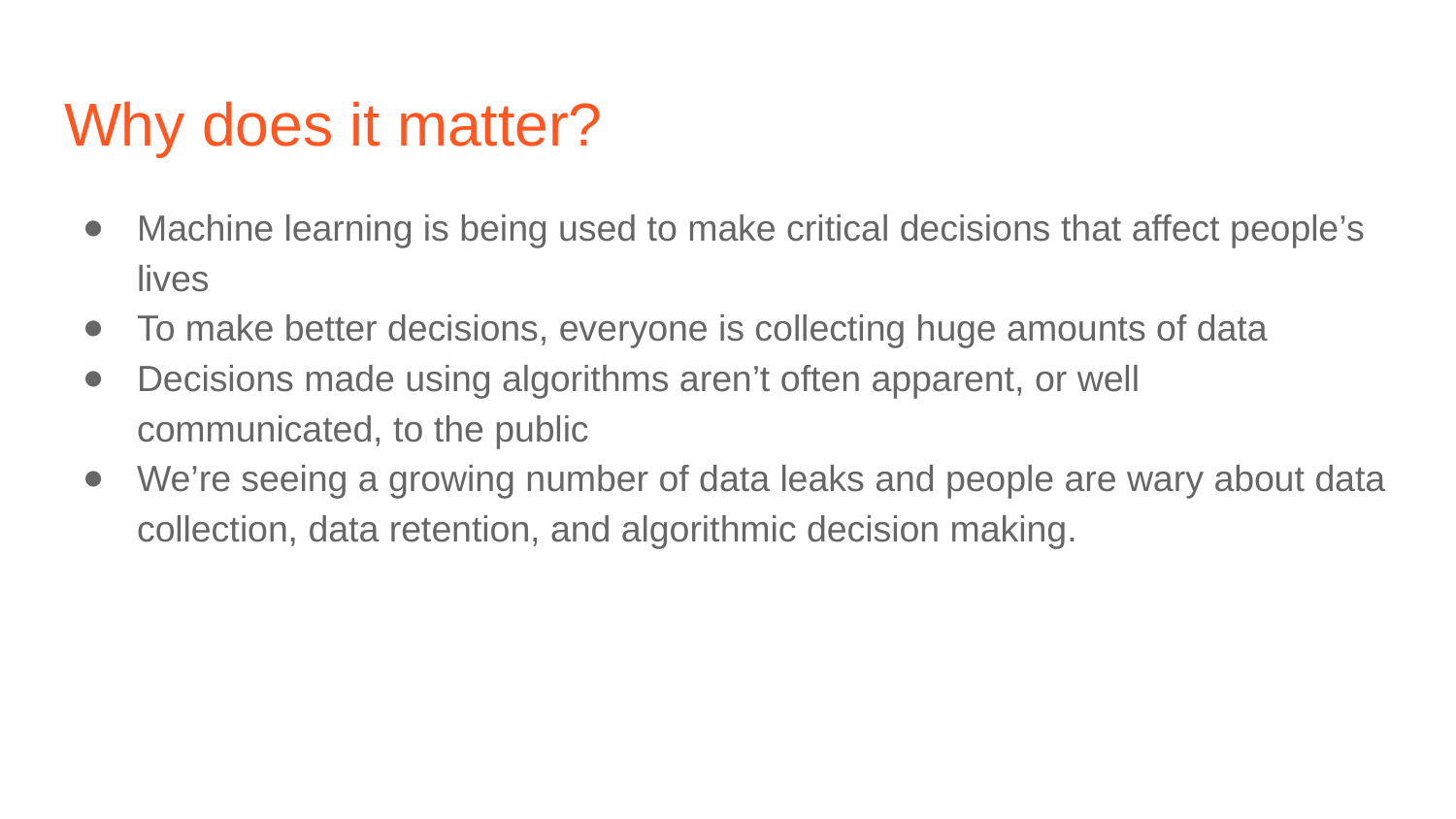

# Why does it matter?
Machine learning is being used to make critical decisions that affect people’s lives
To make better decisions, everyone is collecting huge amounts of data
Decisions made using algorithms aren’t often apparent, or well communicated, to the public
We’re seeing a growing number of data leaks and people are wary about data collection, data retention, and algorithmic decision making.